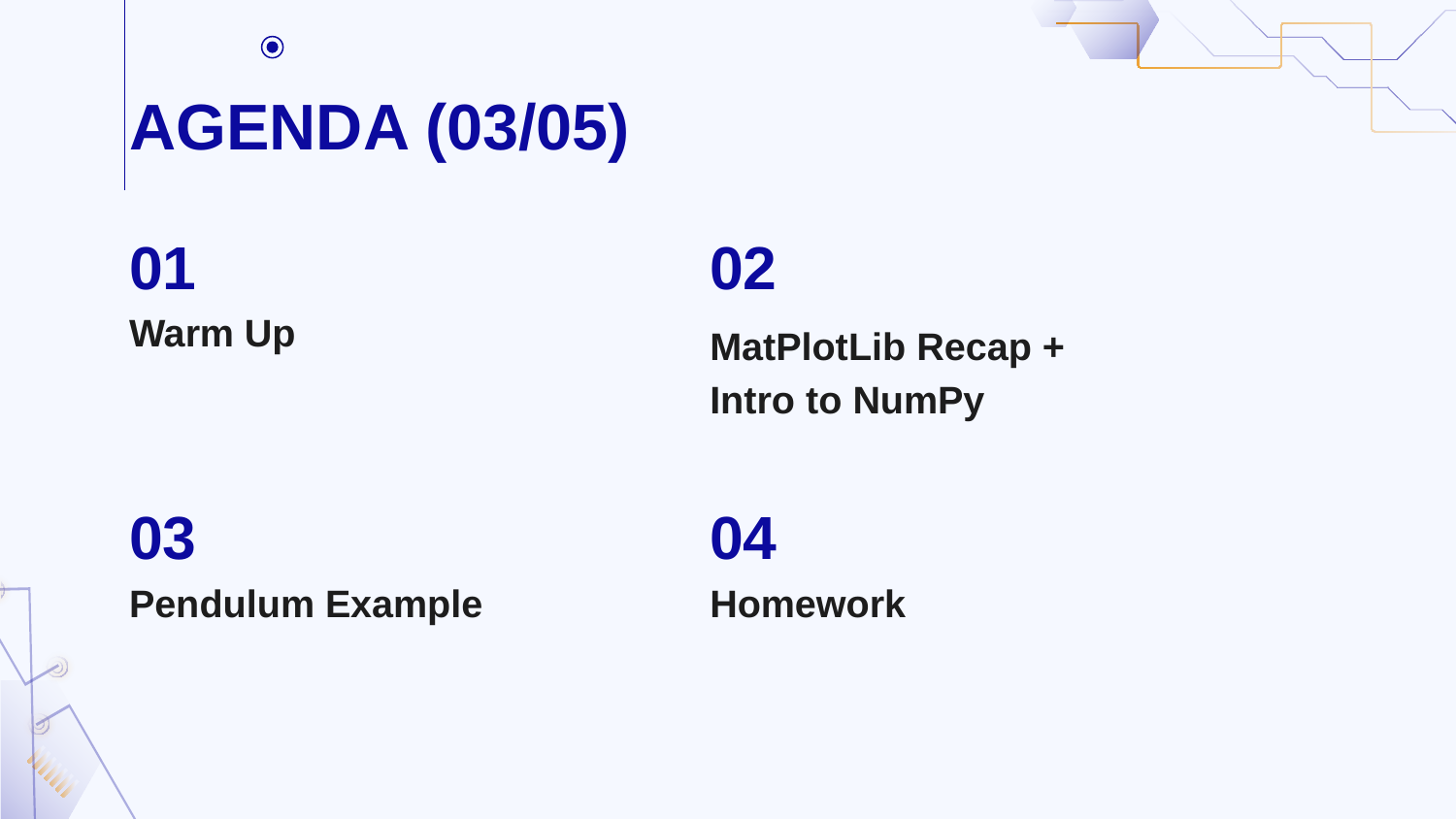

# AGENDA (03/05)
01
02
Warm Up
MatPlotLib Recap +
Intro to NumPy
03
04
Pendulum Example
Homework